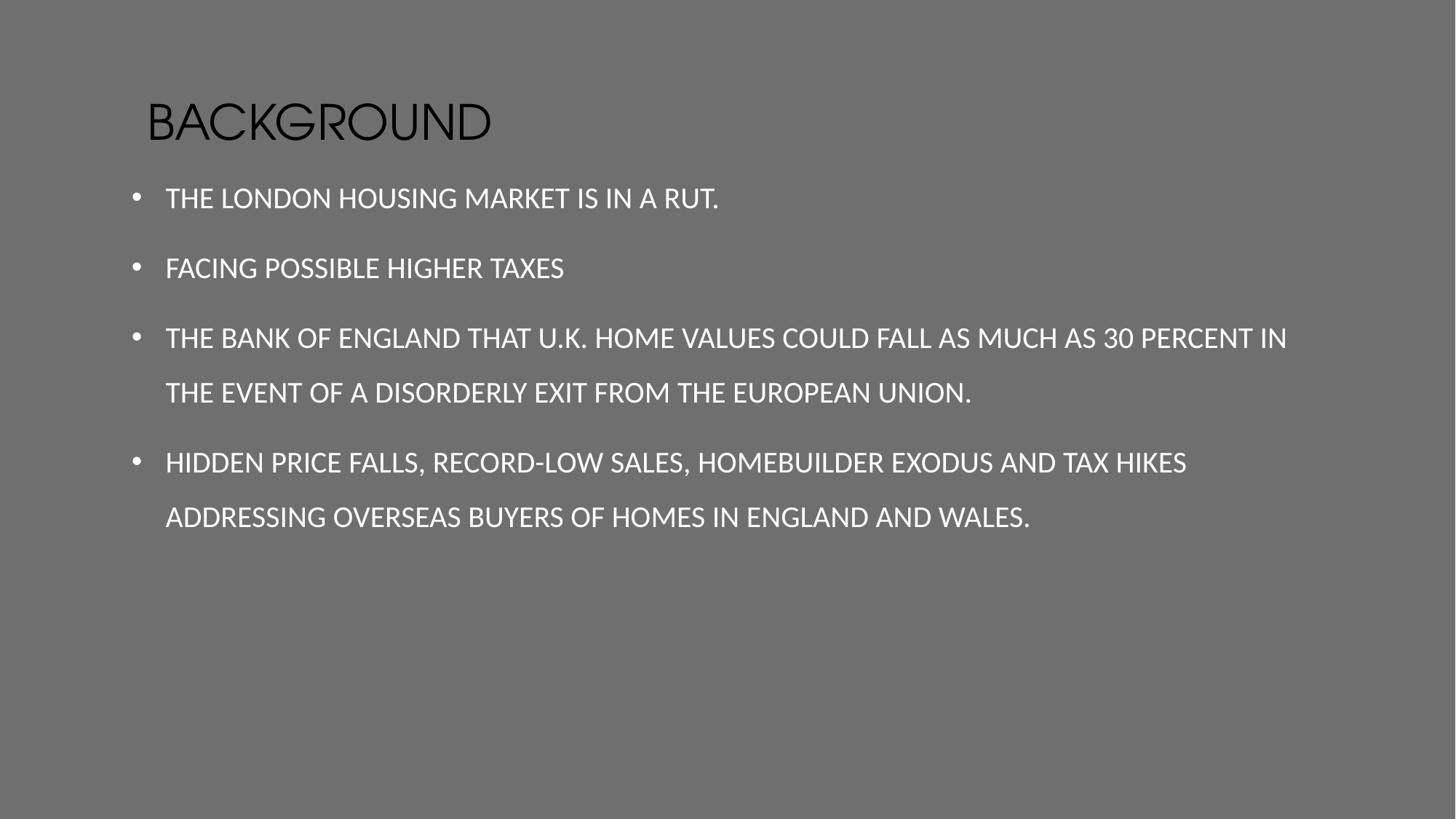

# BACKGROUND
The london housing market is in a rut.
Facing possible higher taxes
the bank of england that U.K. Home values could fall as much as 30 percent in the event of a disorderly exit from the european union.
hidden price falls, record-low sales, homebuilder exodus and tax hikes addressing overseas buyers of homes in england and wales.